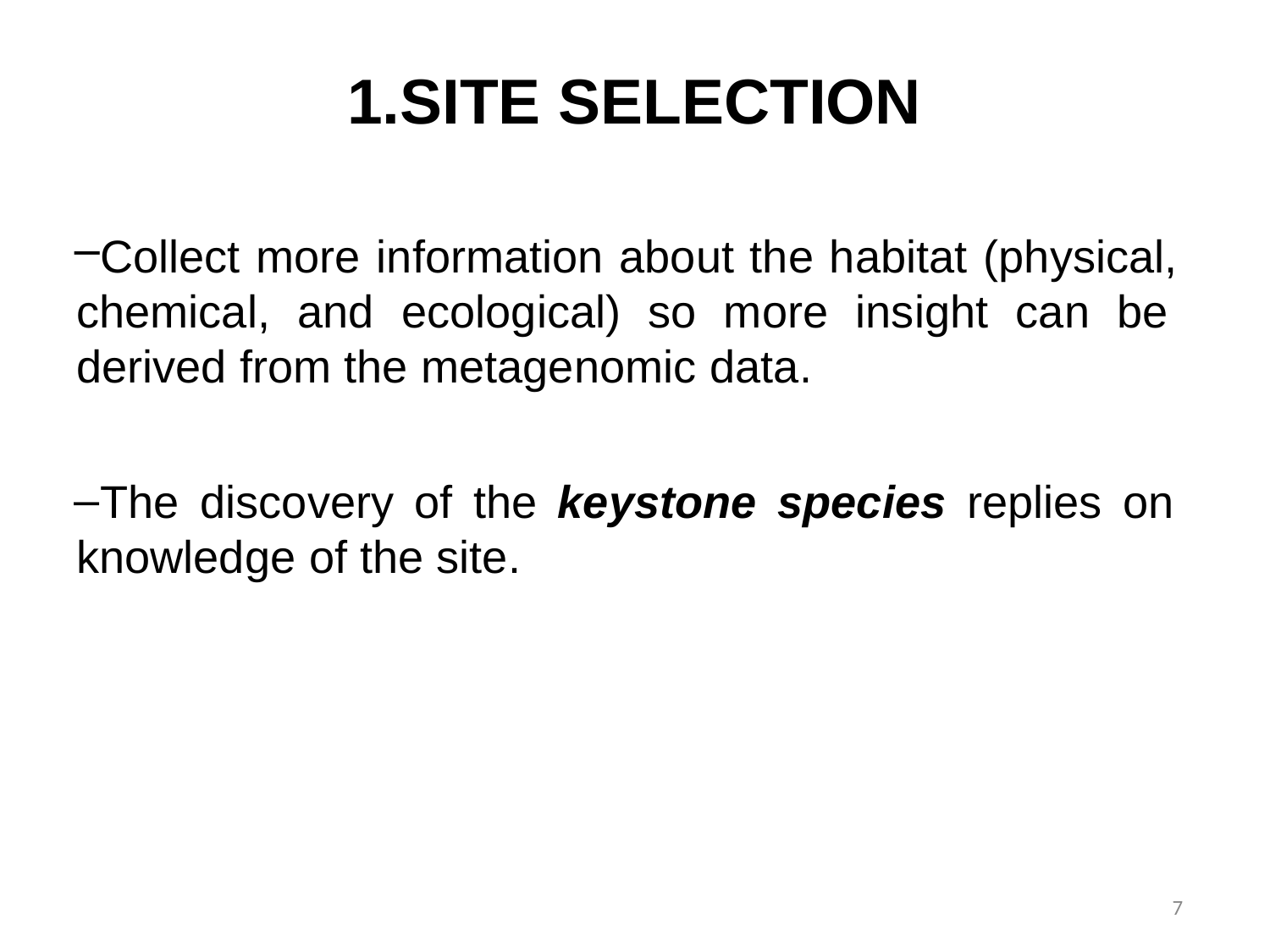

# 1.SITE SELECTION
Collect more information about the habitat (physical,  chemical, and ecological) so more insight can be  derived from the metagenomic data.

The discovery of the keystone species replies on  knowledge of the site.
7